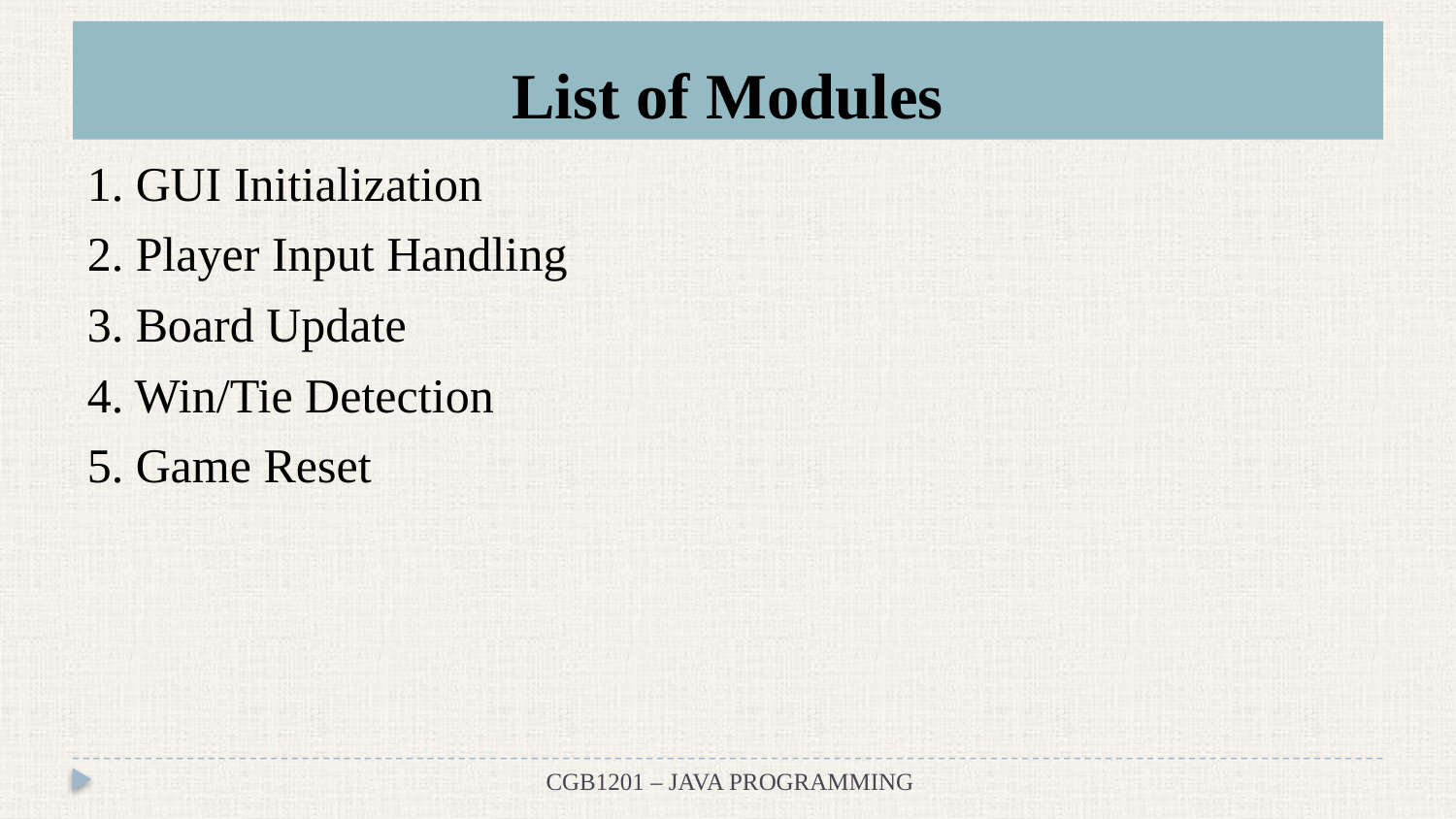

# List of Modules
1. GUI Initialization
2. Player Input Handling
3. Board Update
4. Win/Tie Detection
5. Game Reset
8
CGB1201 – JAVA PROGRAMMING